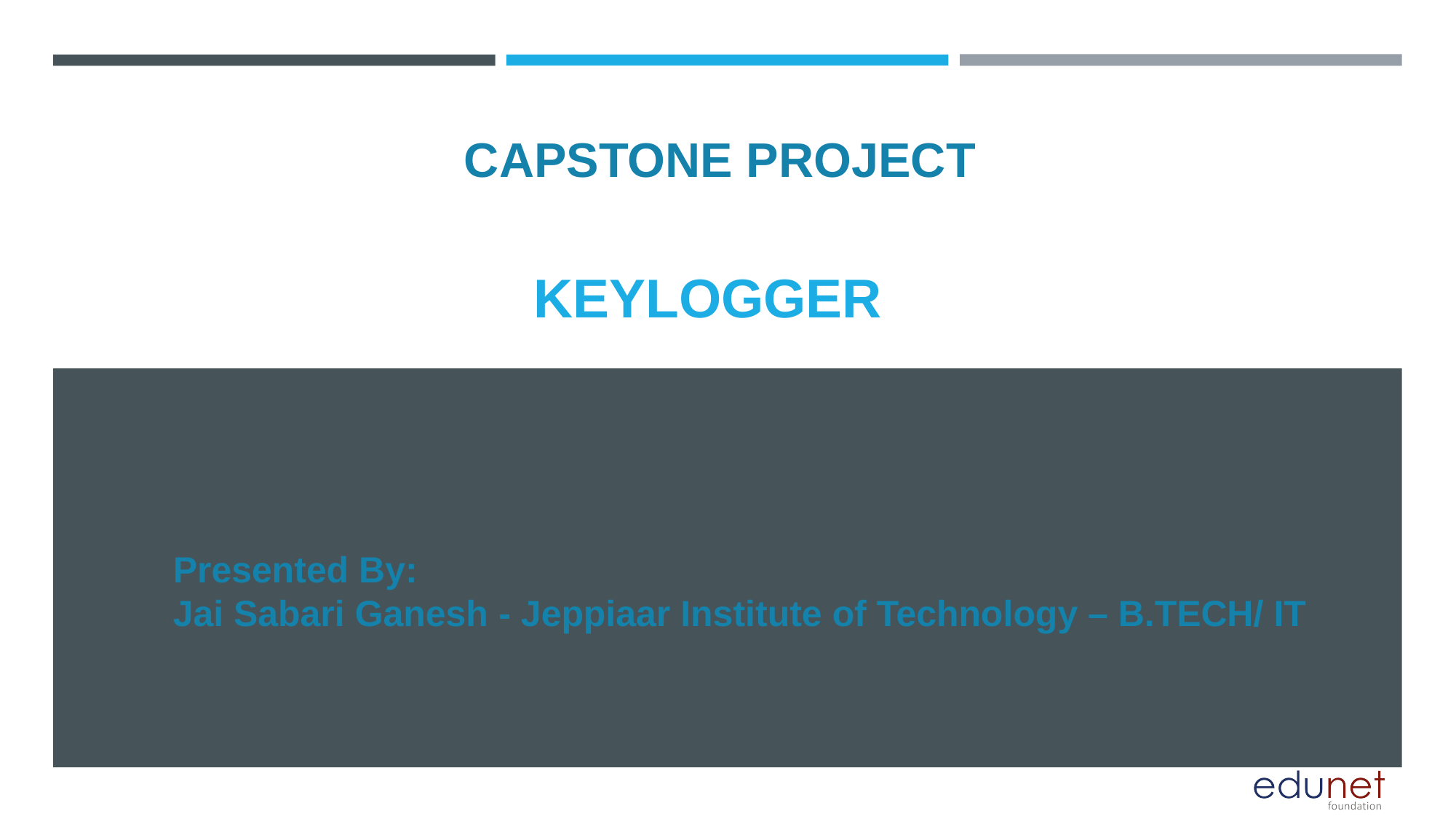

CAPSTONE PROJECT
# KEYLOGGER
Presented By:
Jai Sabari Ganesh - Jeppiaar Institute of Technology – B.TECH/ IT